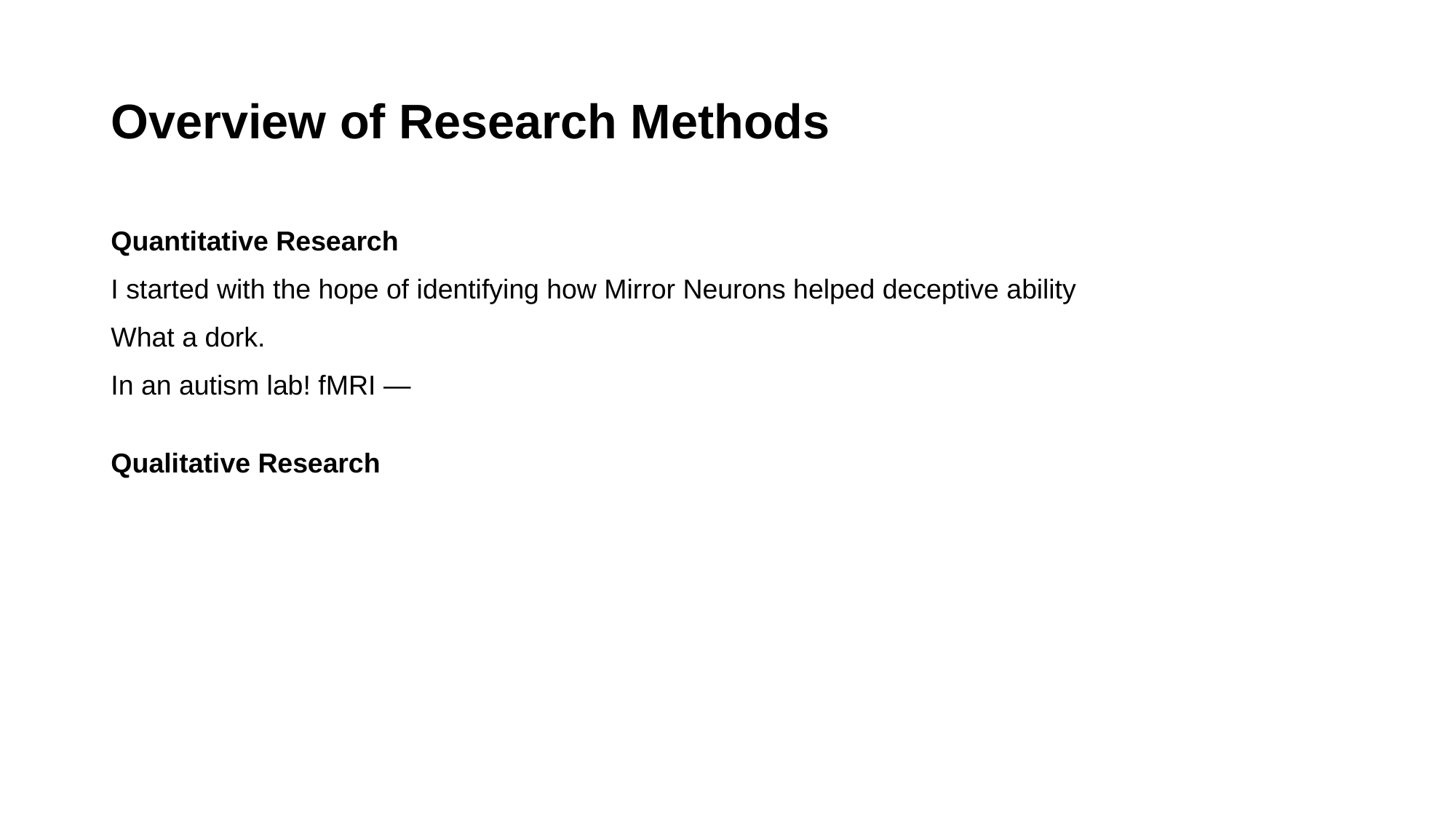

# Overview of Research Methods
Quantitative Research
I started with the hope of identifying how Mirror Neurons helped deceptive ability
What a dork.
In an autism lab! fMRI —
Qualitative Research